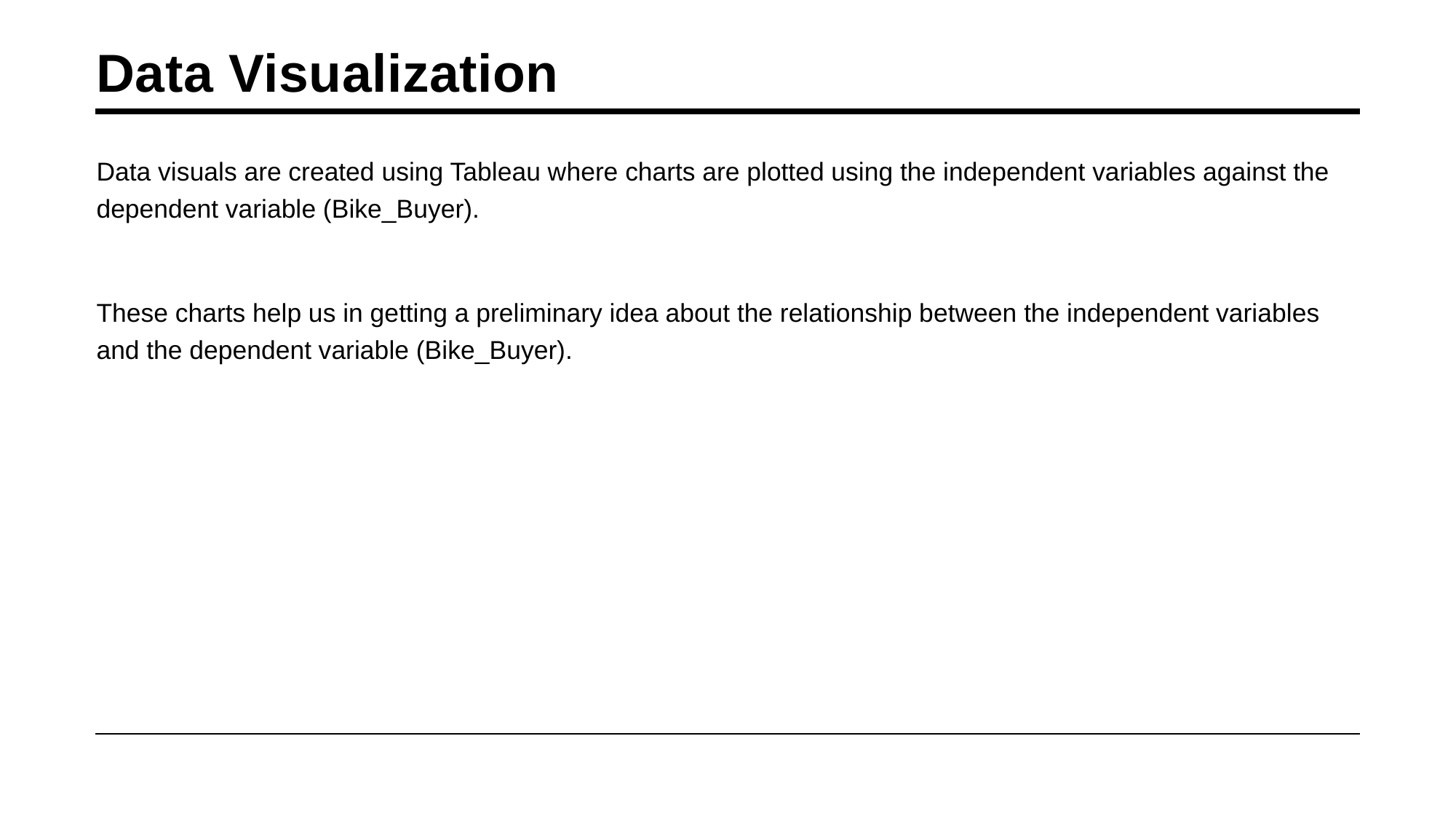

# Data Visualization
Data visuals are created using Tableau where charts are plotted using the independent variables against the dependent variable (Bike_Buyer).

These charts help us in getting a preliminary idea about the relationship between the independent variables and the dependent variable (Bike_Buyer).